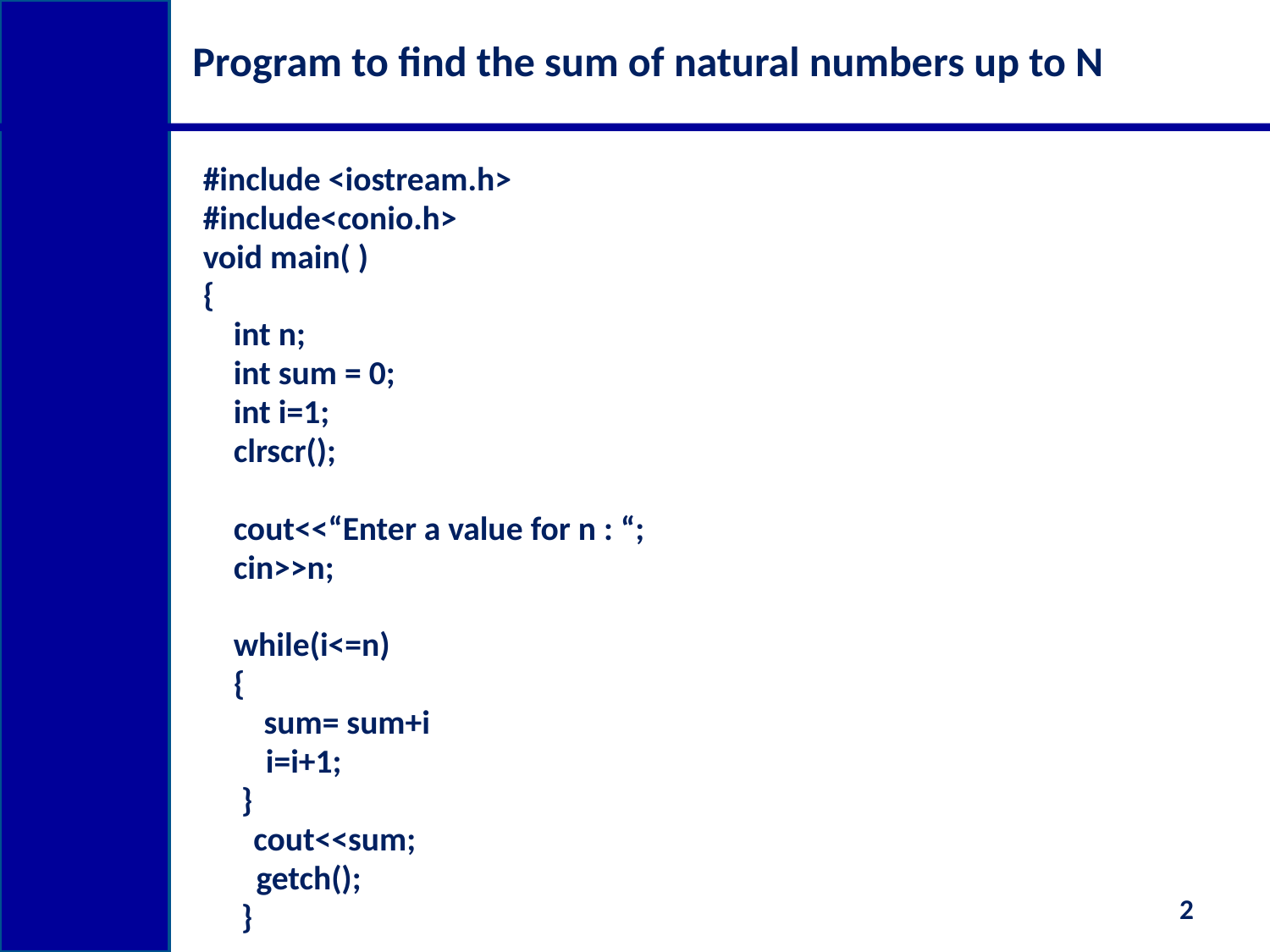

# Program to find the sum of natural numbers up to N
#include <iostream.h>
#include<conio.h>
void main( )
{
    int n;
    int sum = 0;
    int i=1;
    clrscr();

    cout<<“Enter a value for n : “;
    cin>>n;

    while(i<=n)
    {
        sum= sum+i
	  i=i+1;
     }
]h  cout<<sum;
       getch();
     }
2